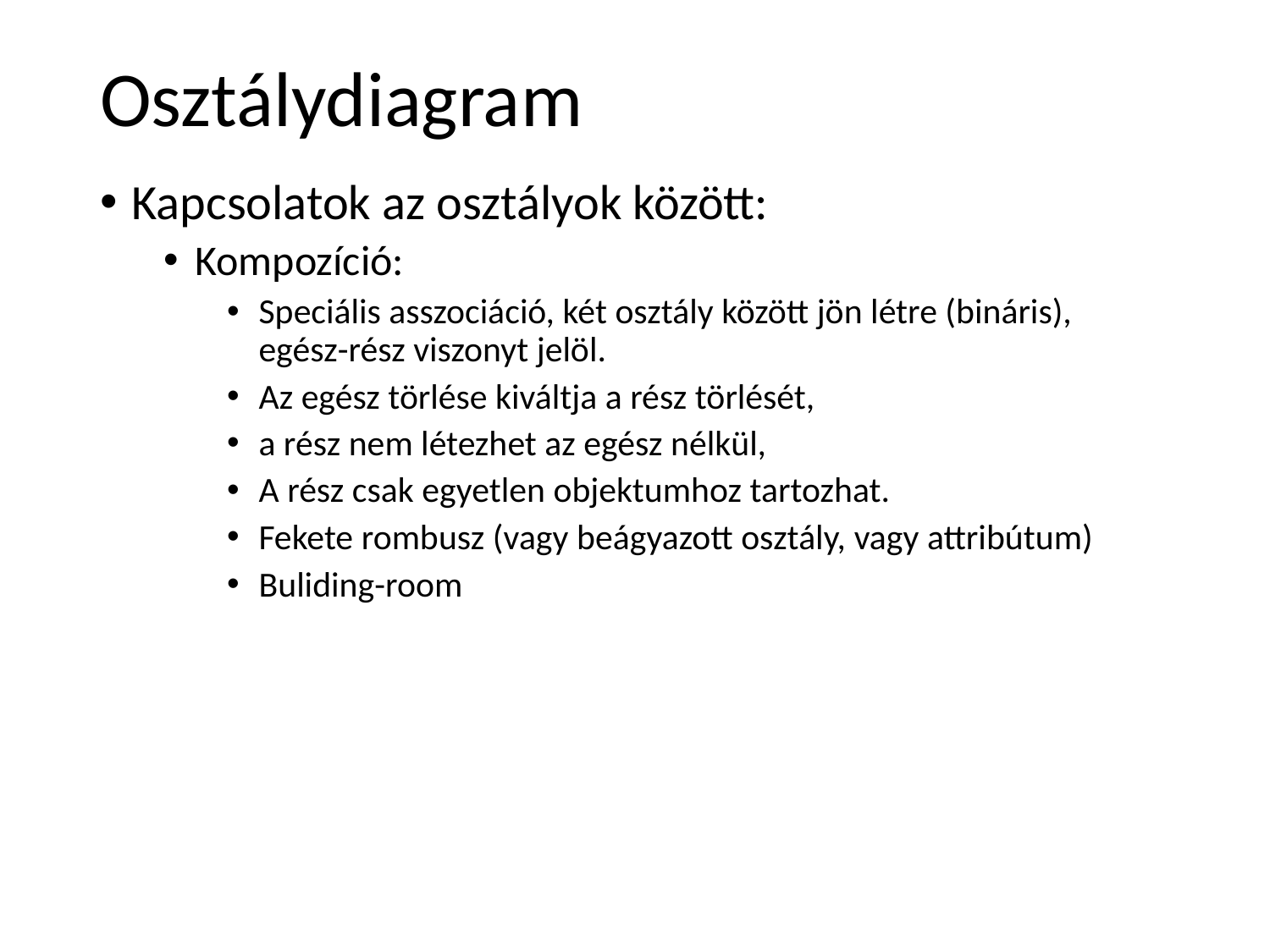

# Osztálydiagram
Kapcsolatok az osztályok között:
Kompozíció:
Speciális asszociáció, két osztály között jön létre (bináris), egész-rész viszonyt jelöl.
Az egész törlése kiváltja a rész törlését,
a rész nem létezhet az egész nélkül,
A rész csak egyetlen objektumhoz tartozhat.
Fekete rombusz (vagy beágyazott osztály, vagy attribútum)
Buliding-room